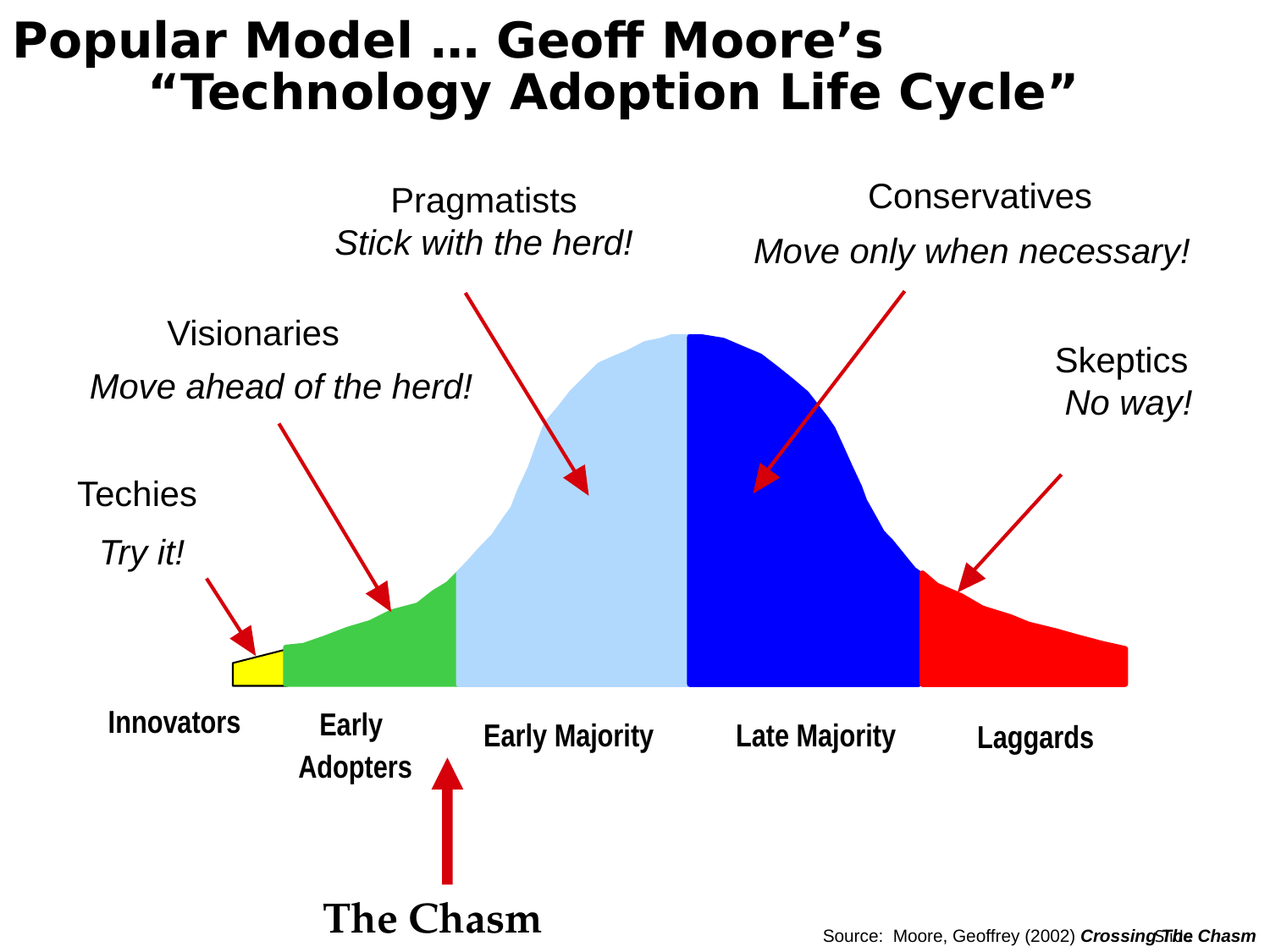

Popular Model … Geoff Moore’s
“Technology Adoption Life Cycle”
Conservatives
Pragmatists
Stick with the herd!

Move only when necessary!

Visionaries

Skeptics

Move ahead of the herd!
No way!

Techies

Try it!

Innovators

Early
Early Majority
Late Majority
Laggards
Adopters

The Chasm

Source:  Moore, Geoffrey (2002) Crossing The Chasm